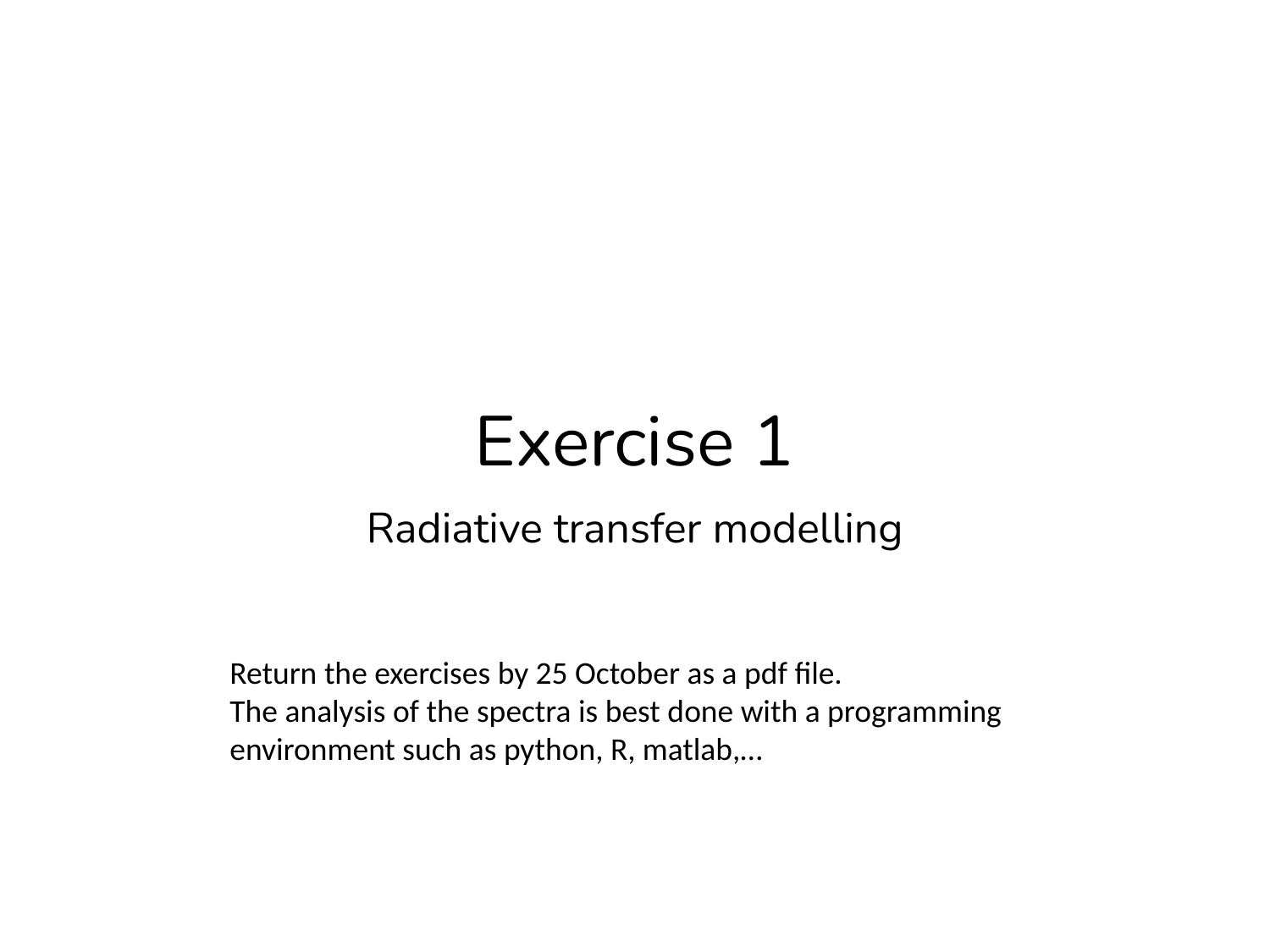

# Exercise 1
Radiative transfer modelling
Return the exercises by 25 October as a pdf file.
The analysis of the spectra is best done with a programming environment such as python, R, matlab,…